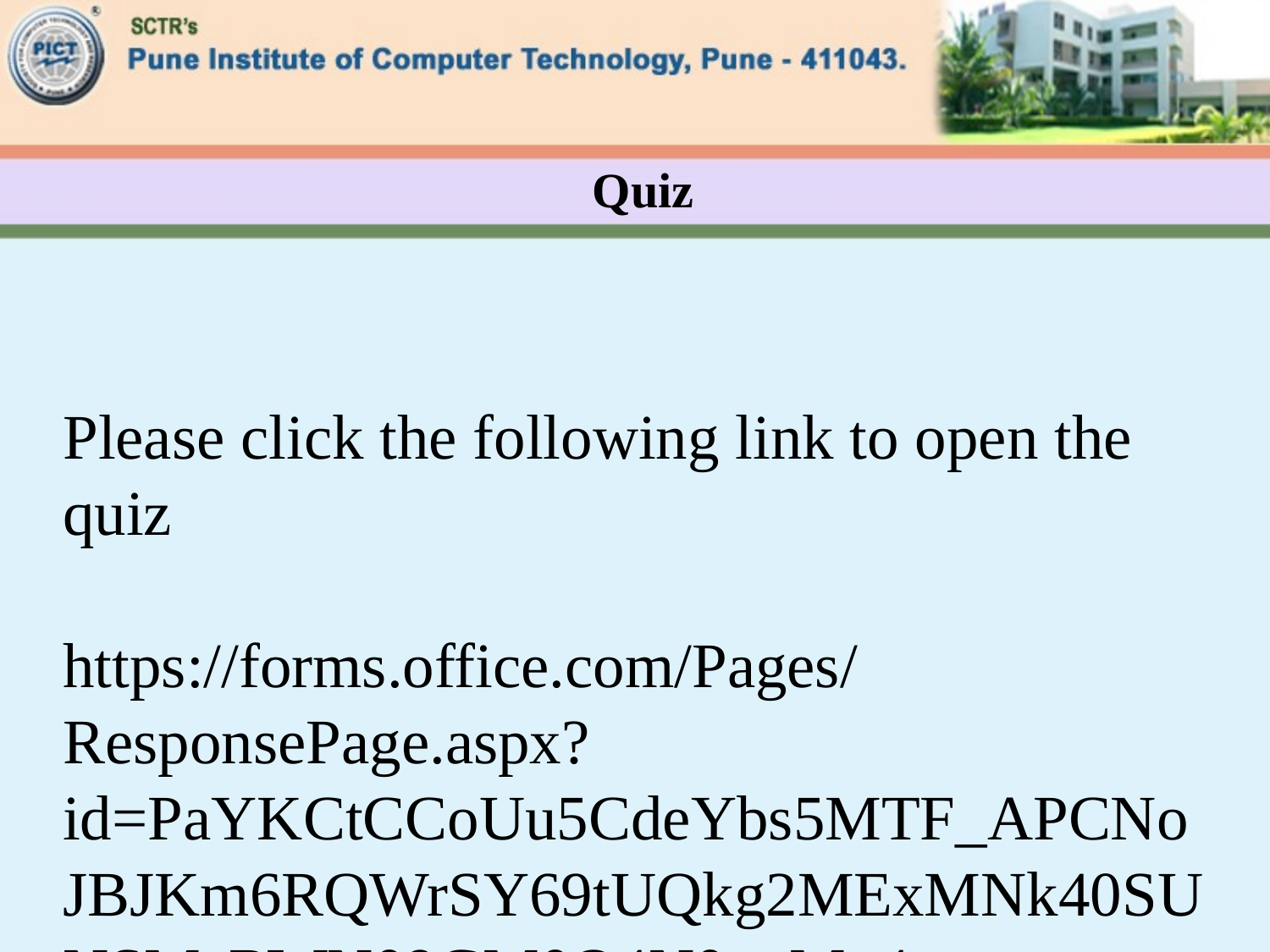

# Quiz

Please click the following link to open the quiz

https://forms.office.com/Pages/ResponsePage.aspx?id=PaYKCtCCoUu5CdeYbs5MTF_APCNoJBJKm6RQWrSY69tUQkg2MExMNk40SUNSMzRWN09GM0Q4N0gxMy4u